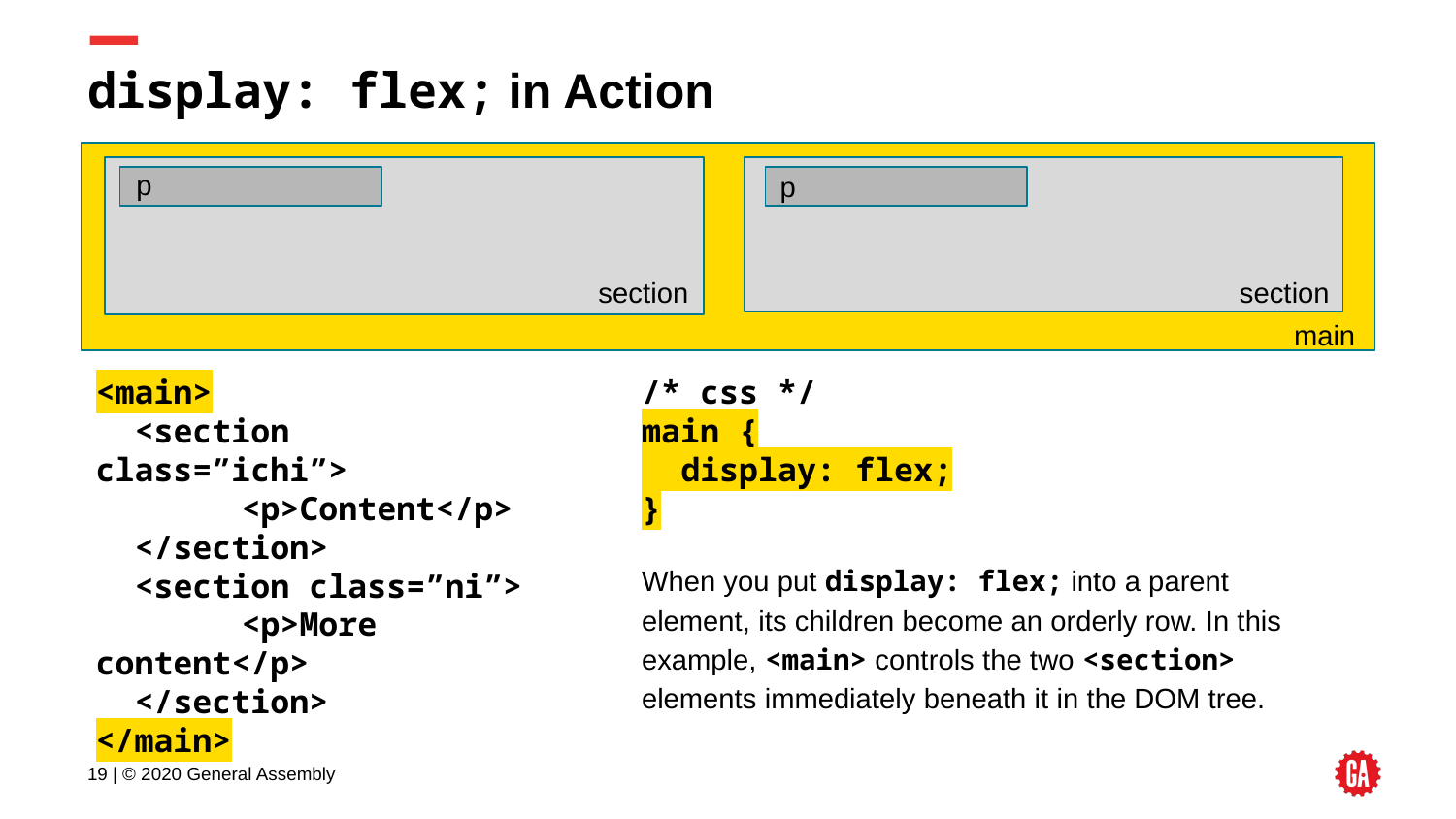

# display: flex; in Action

p

p
section
section
main
<main>
  <section class=”ichi”>
	<p>Content</p>
  </section>
  <section class=”ni”>
	<p>More content</p>
  </section>
</main>
/* css */
main {
  display: flex;
}

When you put display: flex; into a parent element, its children become an orderly row. In this example, <main> controls the two <section> elements immediately beneath it in the DOM tree.
19 | © 2020 General Assembly